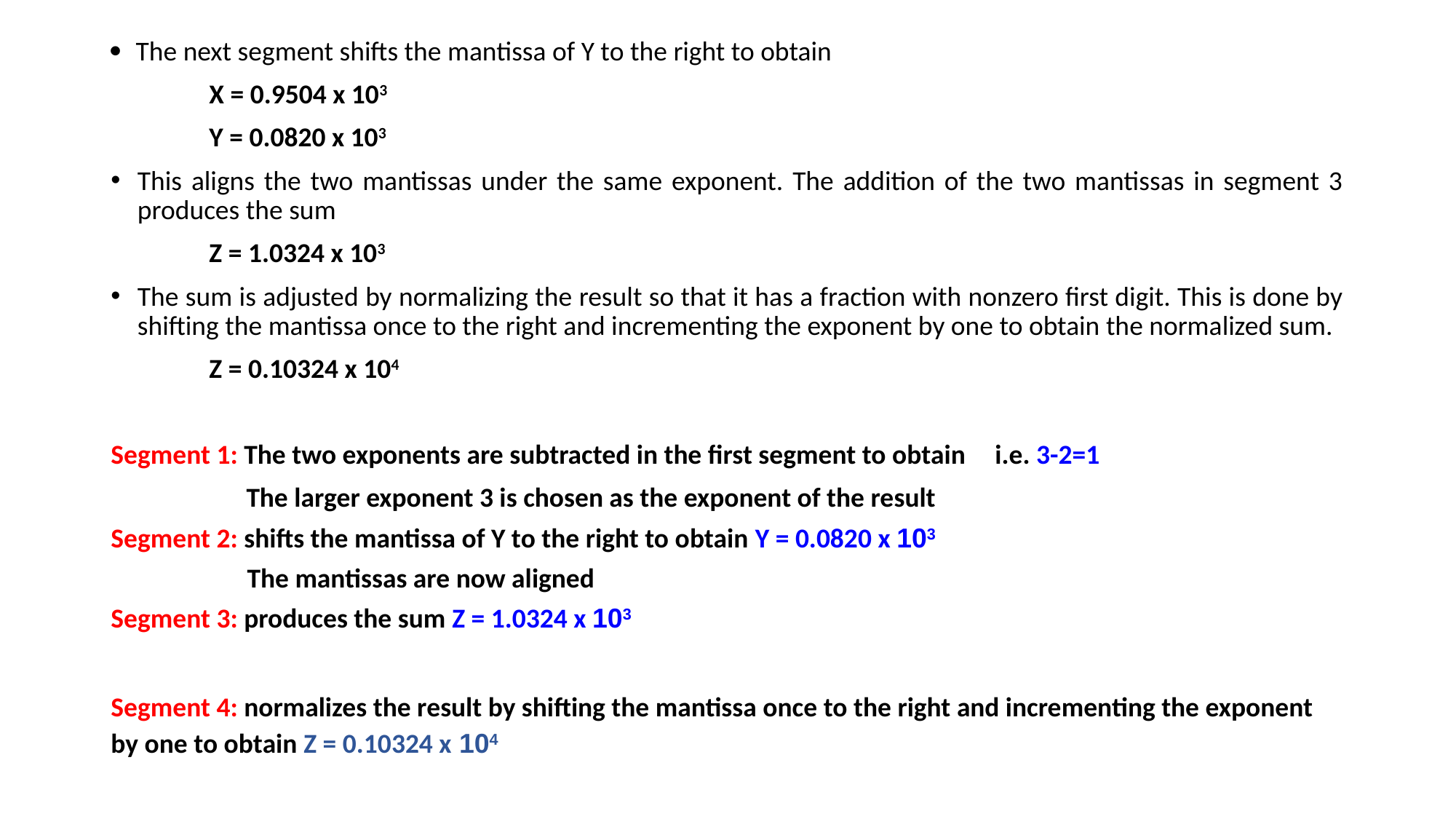

• The next segment shifts the mantissa of Y to the right to obtain
	X = 0.9504 x 103
	Y = 0.0820 x 103
This aligns the two mantissas under the same exponent. The addition of the two mantissas in segment 3 produces the sum
	Z = 1.0324 x 103
The sum is adjusted by normalizing the result so that it has a fraction with nonzero first digit. This is done by shifting the mantissa once to the right and incrementing the exponent by one to obtain the normalized sum.
	Z = 0.10324 x 104

Segment 1: The two exponents are subtracted in the first segment to obtain 	i.e. 3-2=1
	      The larger exponent 3 is chosen as the exponent of the result
Segment 2: shifts the mantissa of Y to the right to obtain Y = 0.0820 x 103
                      The mantissas are now aligned
Segment 3: produces the sum Z = 1.0324 x 103

Segment 4: normalizes the result by shifting the mantissa once to the right and incrementing the exponent by one to obtain Z = 0.10324 x 104